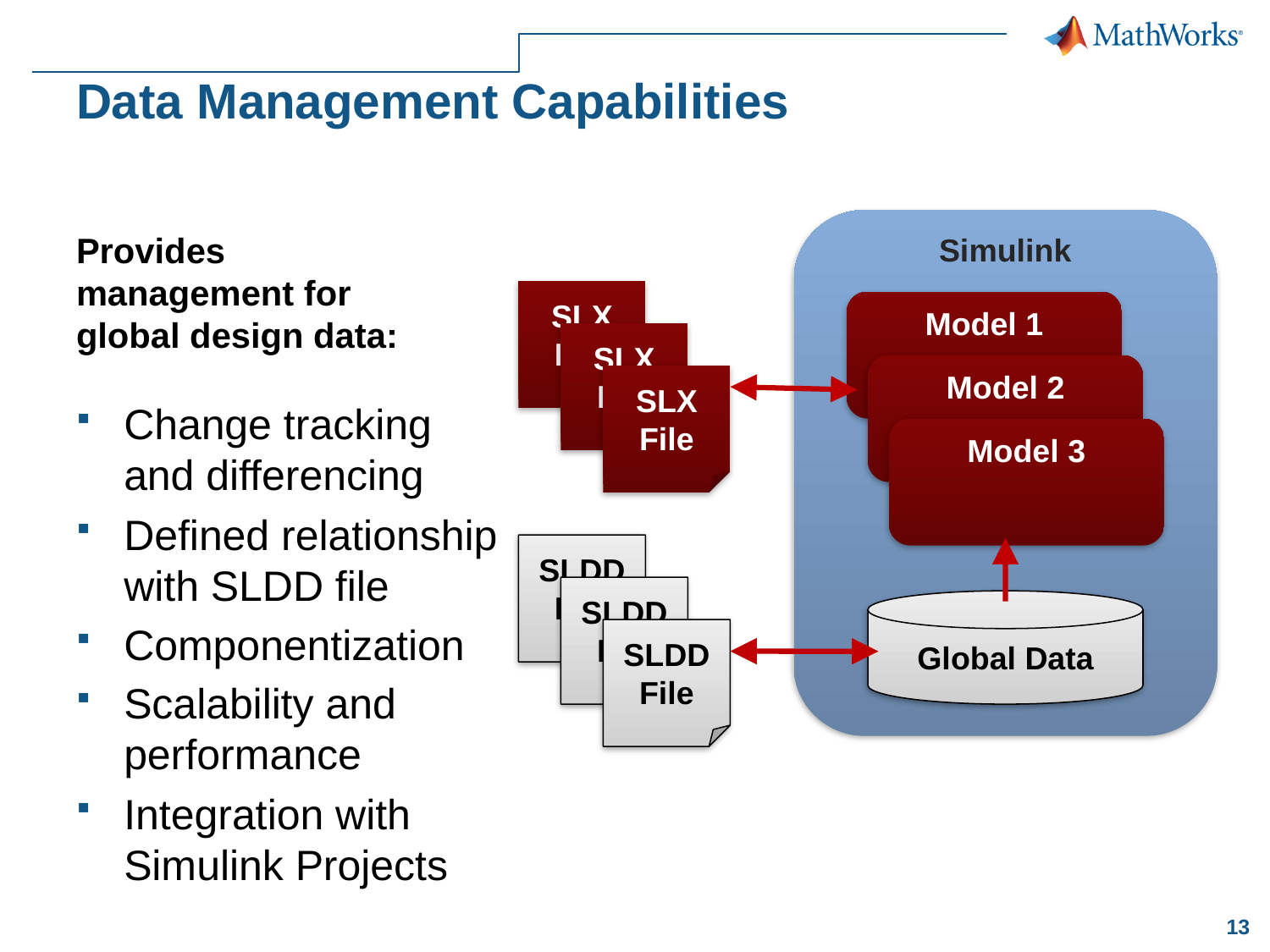

# Data Management Capabilities
Simulink
Provides management for global design data:
SLX
File
Model 1
SLX
File

Model 2
SLX
File
Change tracking and differencing
Defined relationship with SLDD file
Componentization
Scalability and performance
Integration with Simulink Projects
Model 3
SLDD
File

SLDD
File
Global Data
SLDD
File